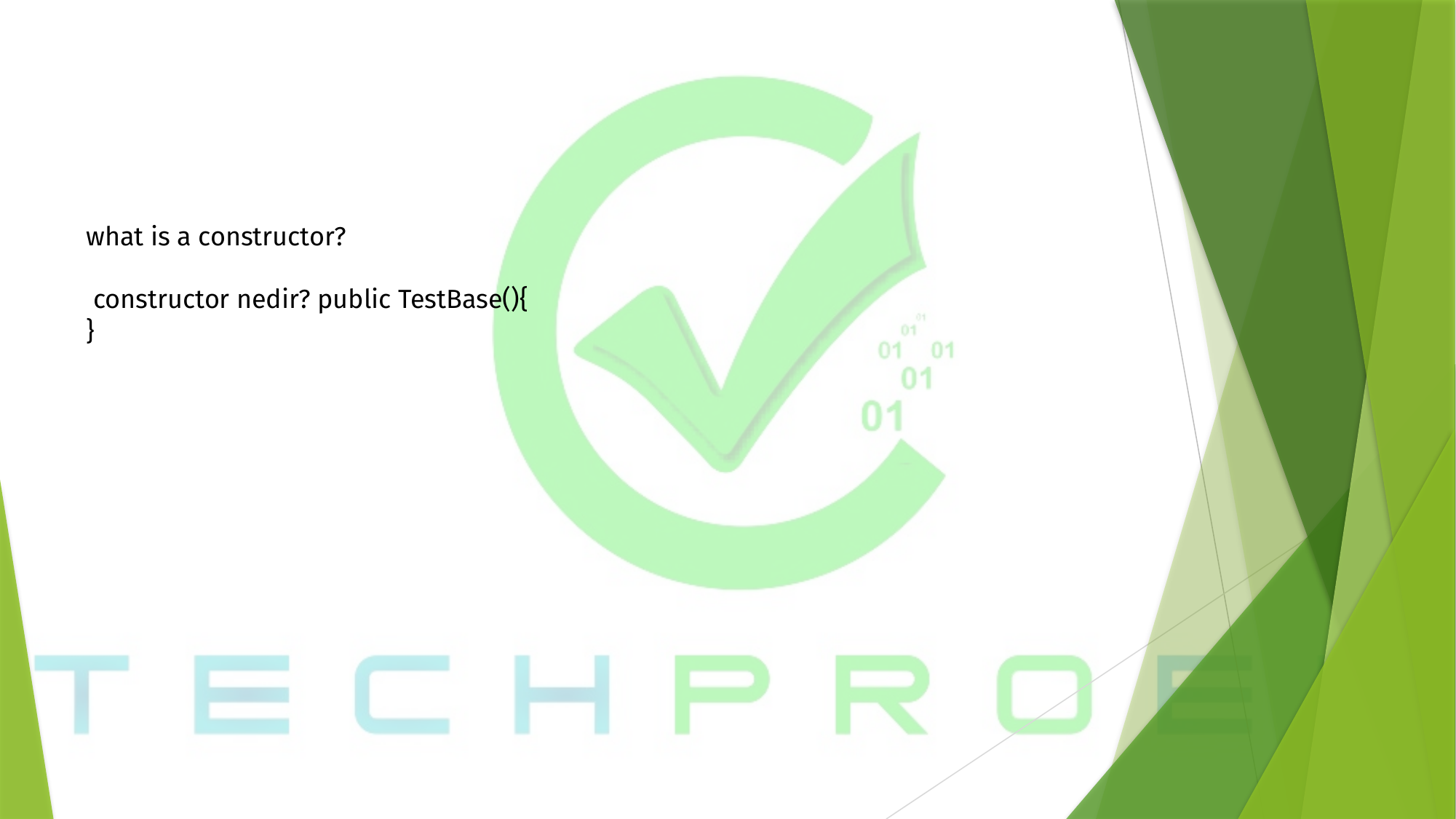

# what is a constructor? constructor nedir? public TestBase(){ }